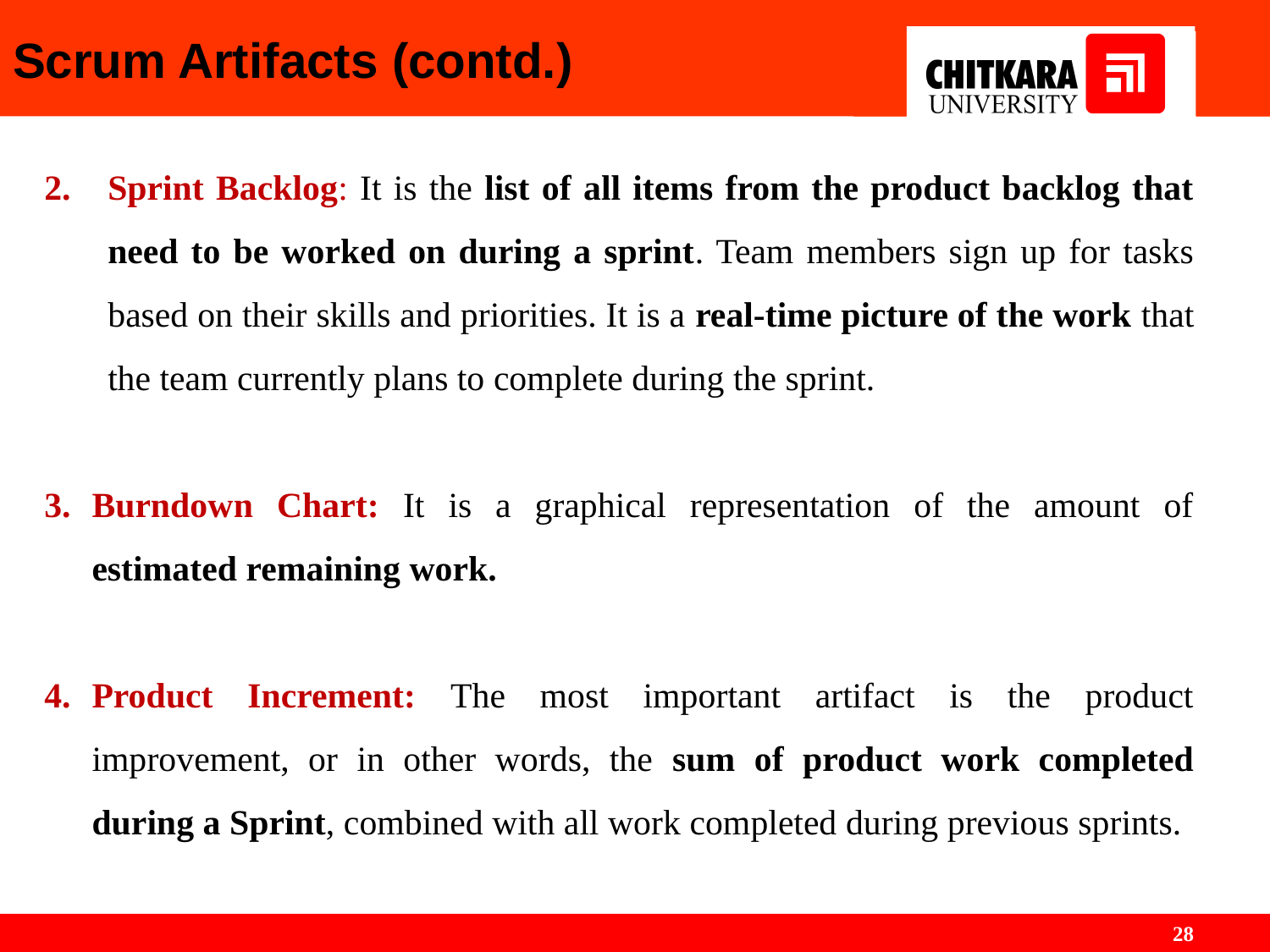

# Scrum Artifacts (contd.)
Sprint Backlog: It is the list of all items from the product backlog that need to be worked on during a sprint. Team members sign up for tasks based on their skills and priorities. It is a real-time picture of the work that the team currently plans to complete during the sprint.

Burndown Chart: It is a graphical representation of the amount of estimated remaining work.

Product Increment: The most important artifact is the product improvement, or in other words, the sum of product work completed during a Sprint, combined with all work completed during previous sprints.

28